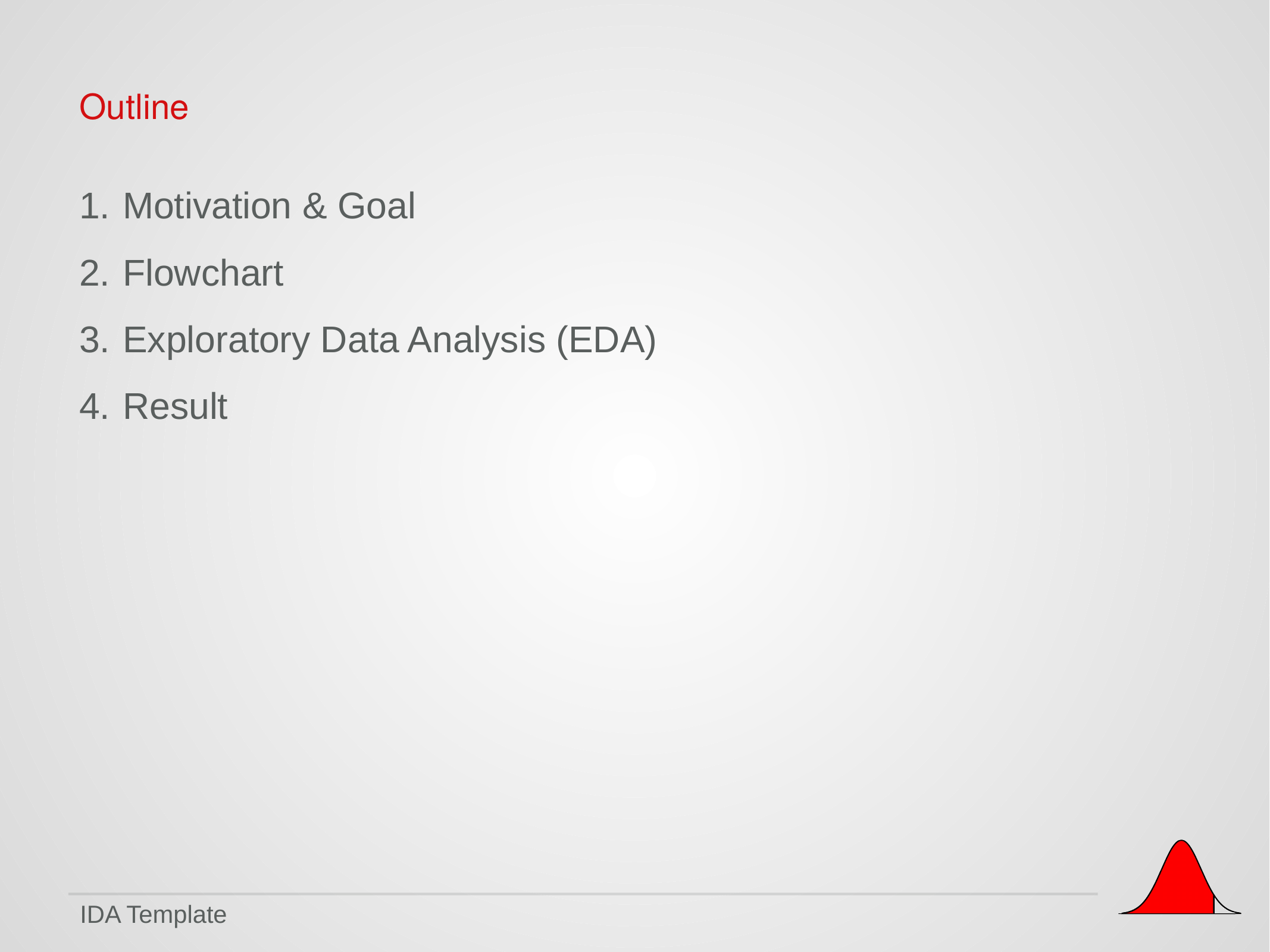

Motivation & Goal
Flowchart
Exploratory Data Analysis (EDA)
Result

IDA Template